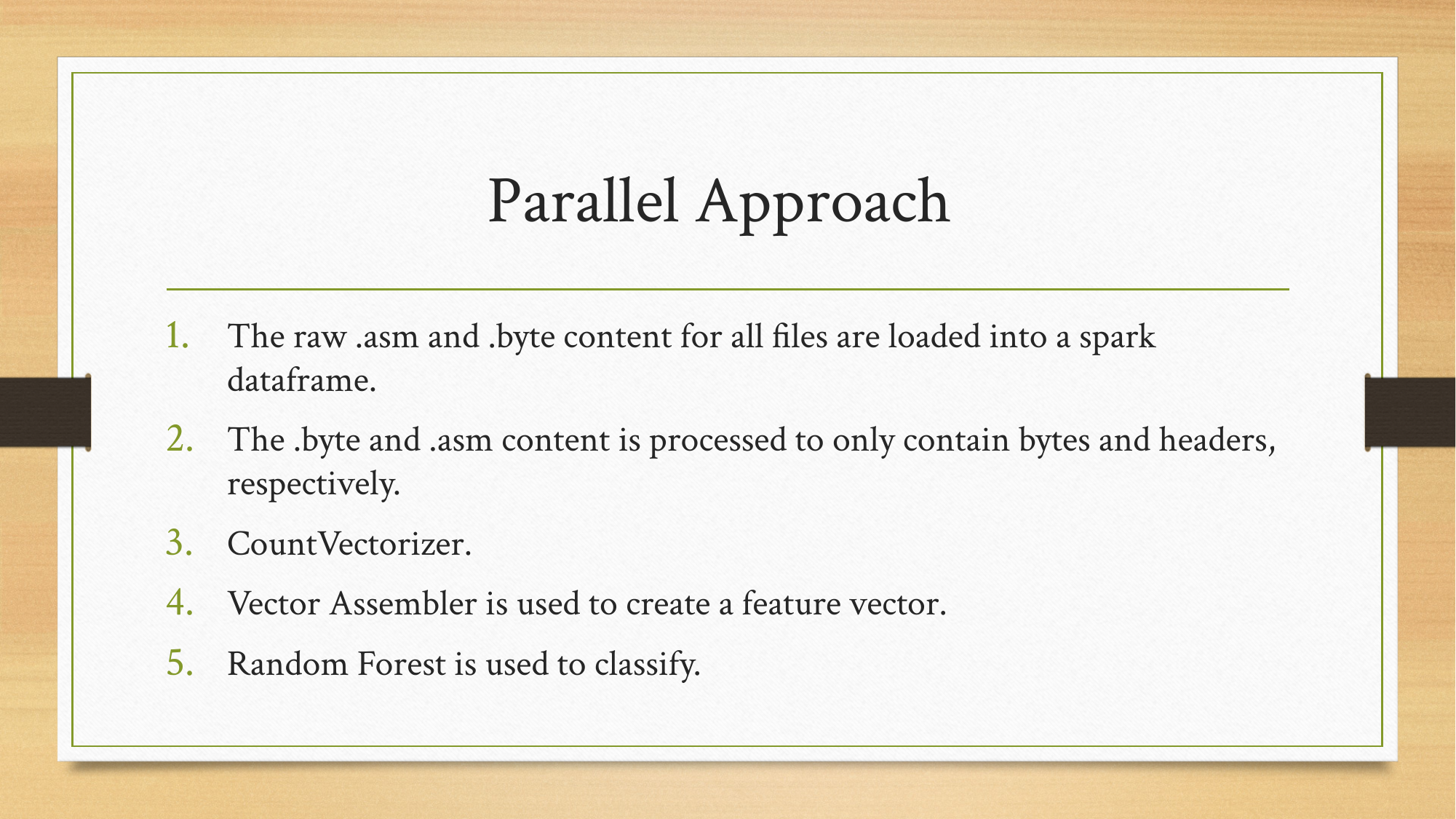

# Parallel Approach
The raw .asm and .byte content for all files are loaded into a spark dataframe.
The .byte and .asm content is processed to only contain bytes and headers, respectively.
CountVectorizer.
Vector Assembler is used to create a feature vector.
Random Forest is used to classify.